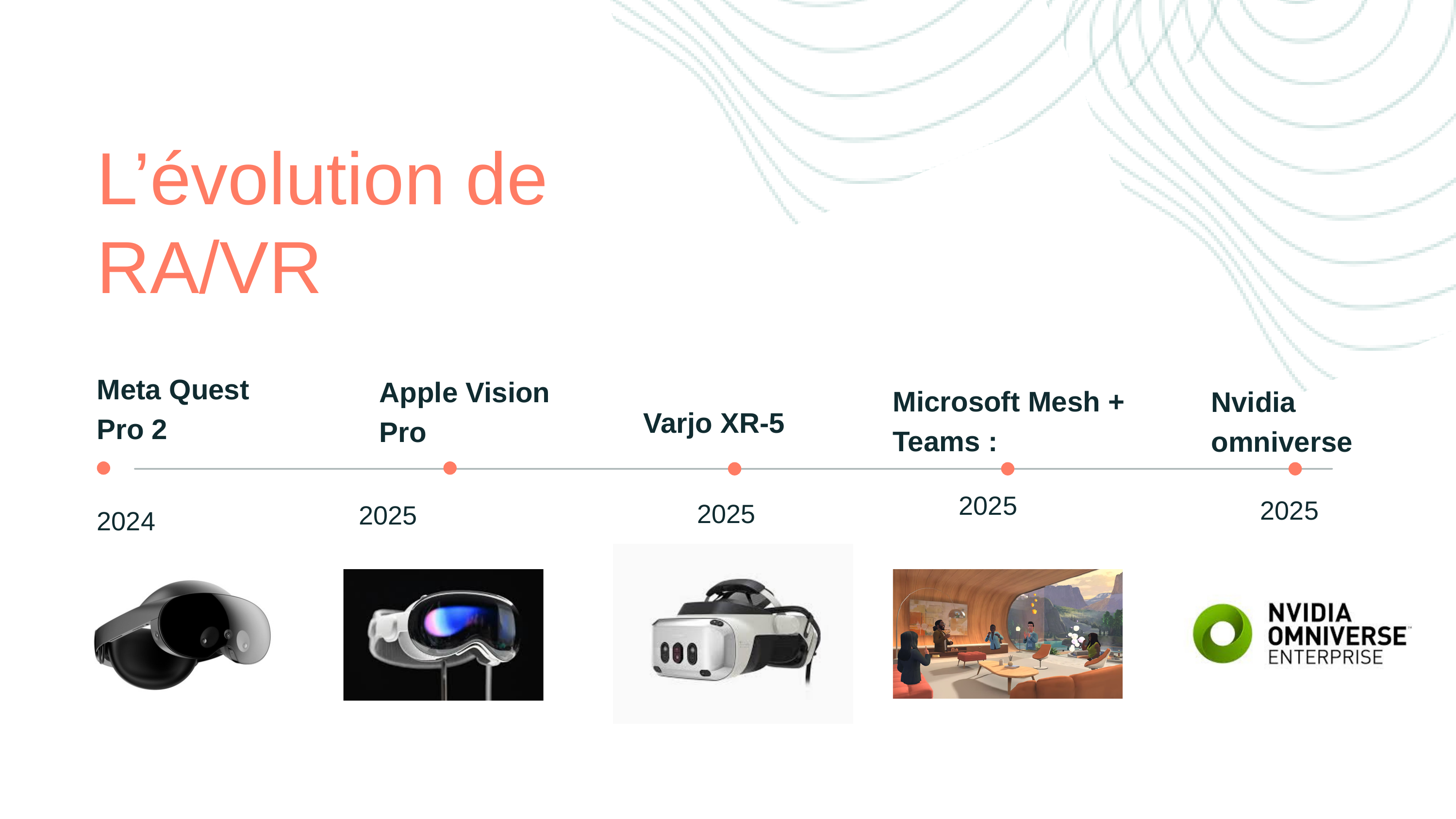

L’évolution de RA/VR
Meta Quest Pro 2
Apple Vision Pro
Microsoft Mesh + Teams :

Nvidia omniverse
Varjo XR-5

2025
2025
2025
2025
2024